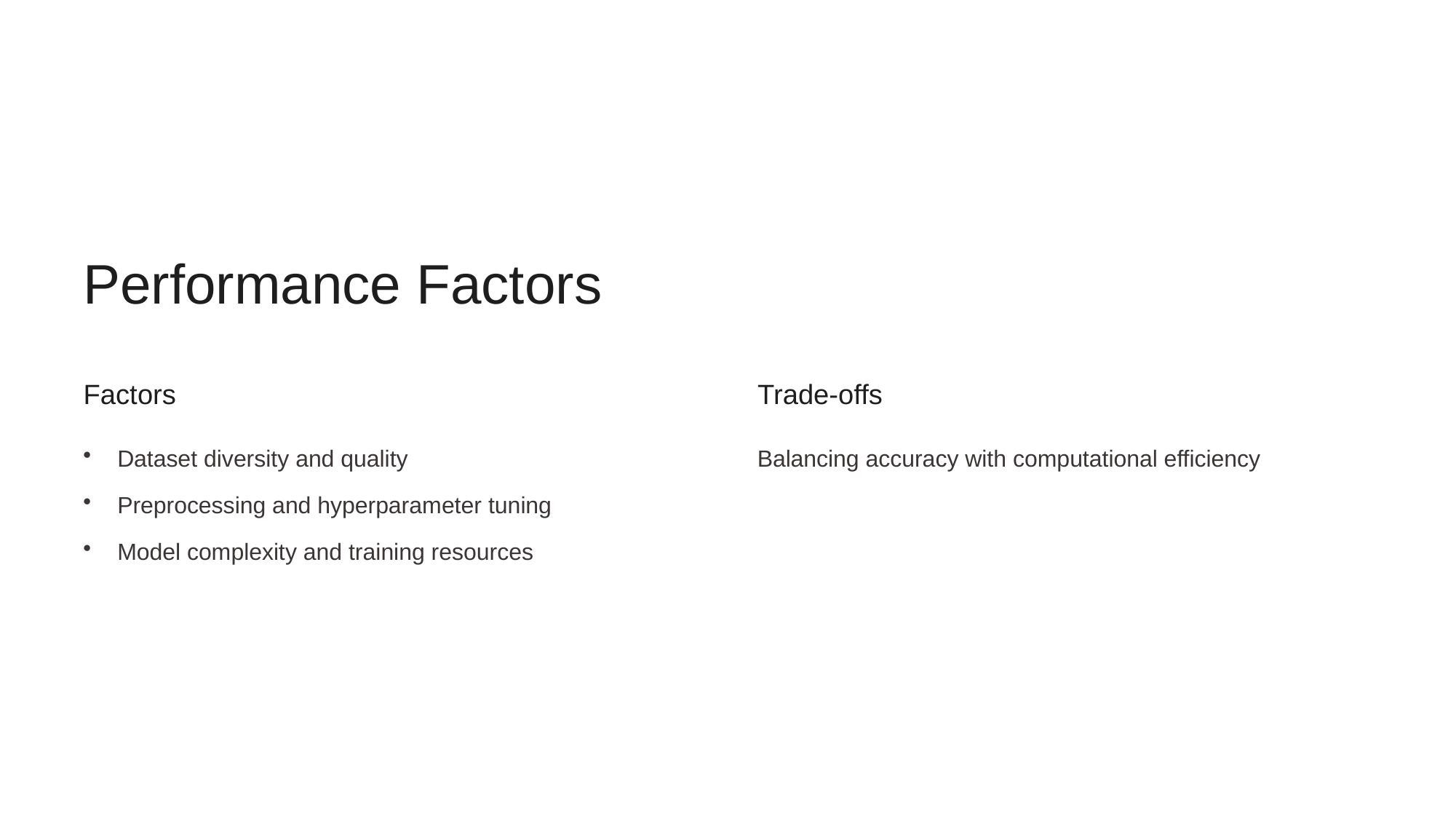

Performance Factors
Factors
Trade-offs
Dataset diversity and quality
Balancing accuracy with computational efficiency
Preprocessing and hyperparameter tuning
Model complexity and training resources